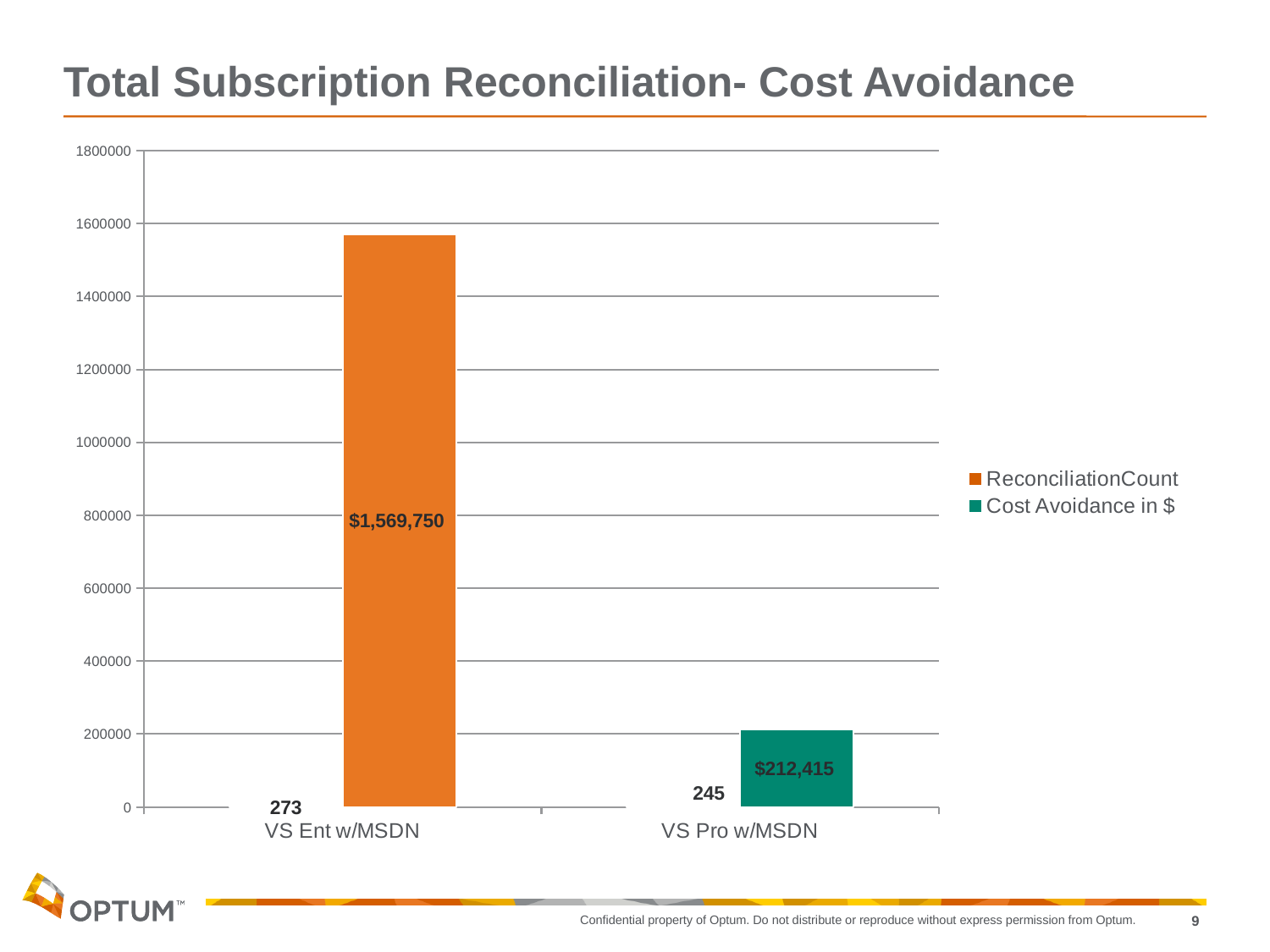

Total Subscription Reconciliation- Cost Avoidance

### Chart

| Category | ReconciliationCount | Cost Avoidance in $ |
|---|---|---|
| VS Ent w/MSDN | 273.0 | 1569750.0 |
| VS Pro w/MSDN | 245.0 | 212415.0 |